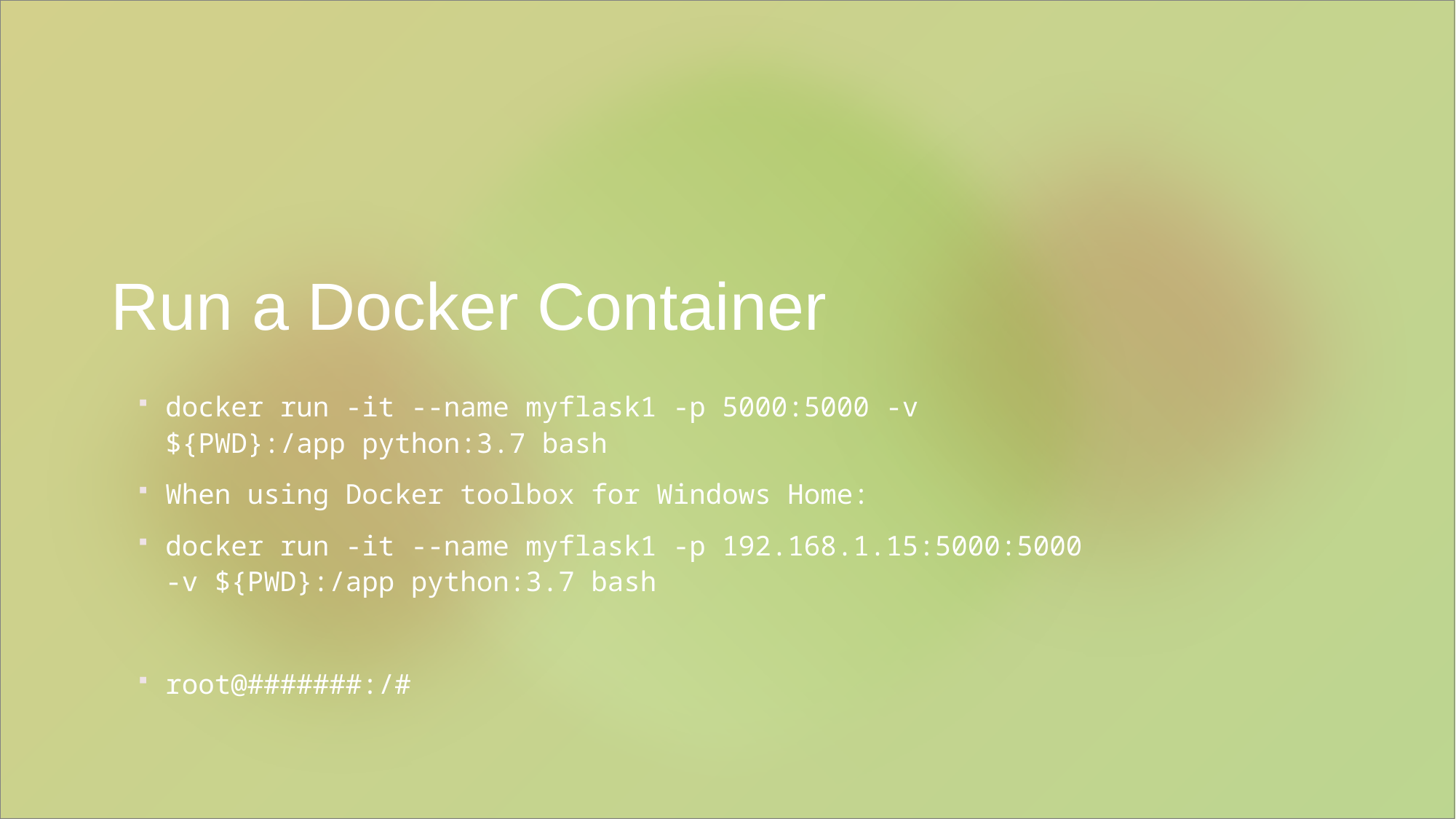

# Run a Docker Container

docker run -it --name myflask1 -p 5000:5000 -v ${PWD}:/app python:3.7 bash
When using Docker toolbox for Windows Home:
docker run -it --name myflask1 -p 192.168.1.15:5000:5000 -v ${PWD}:/app python:3.7 bash

root@#######:/#